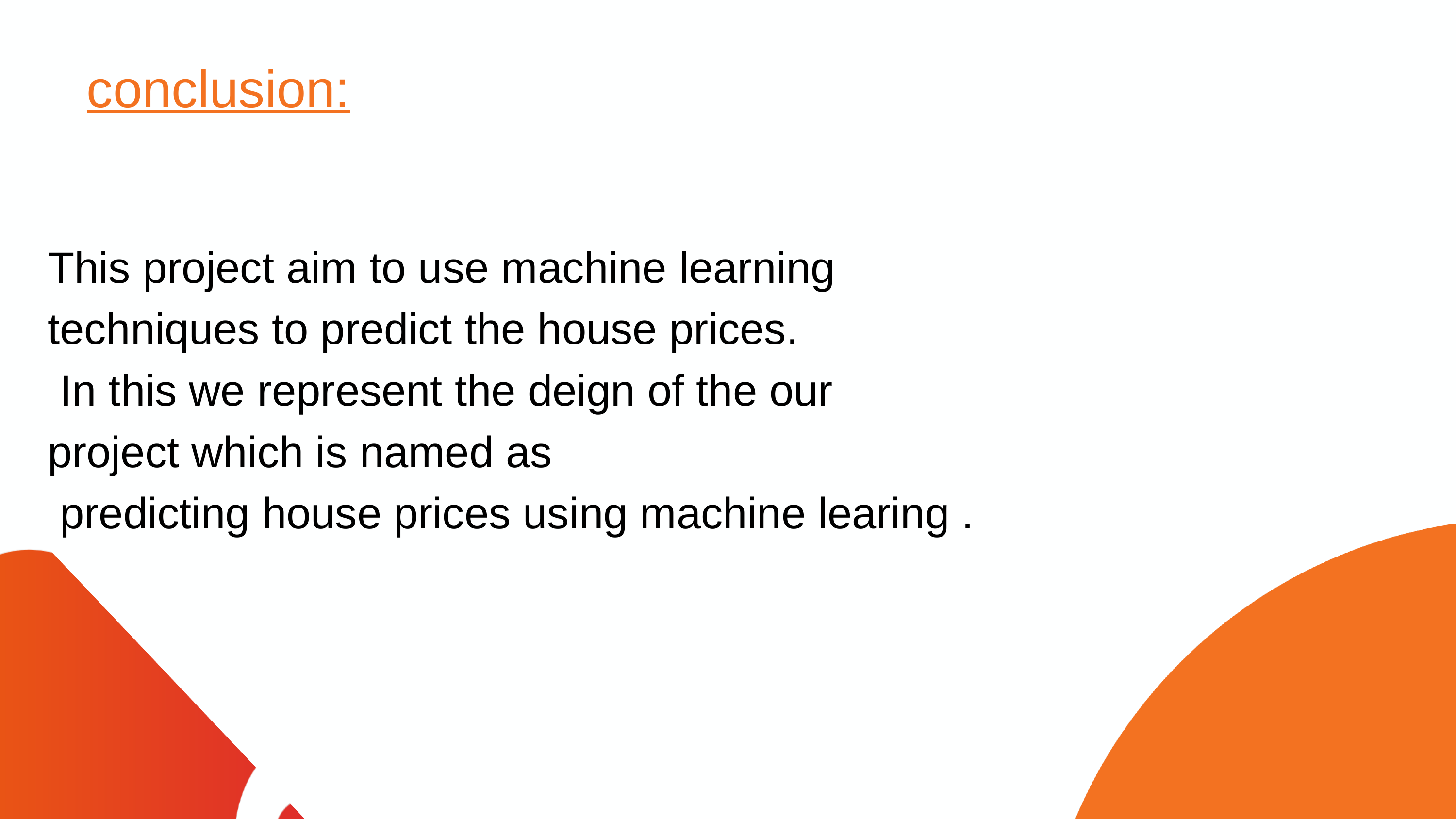

conclusion:

This project aim to use machine learning
techniques to predict the house prices.
 In this we represent the deign of the our
project which is named as
 predicting house prices using machine learing .